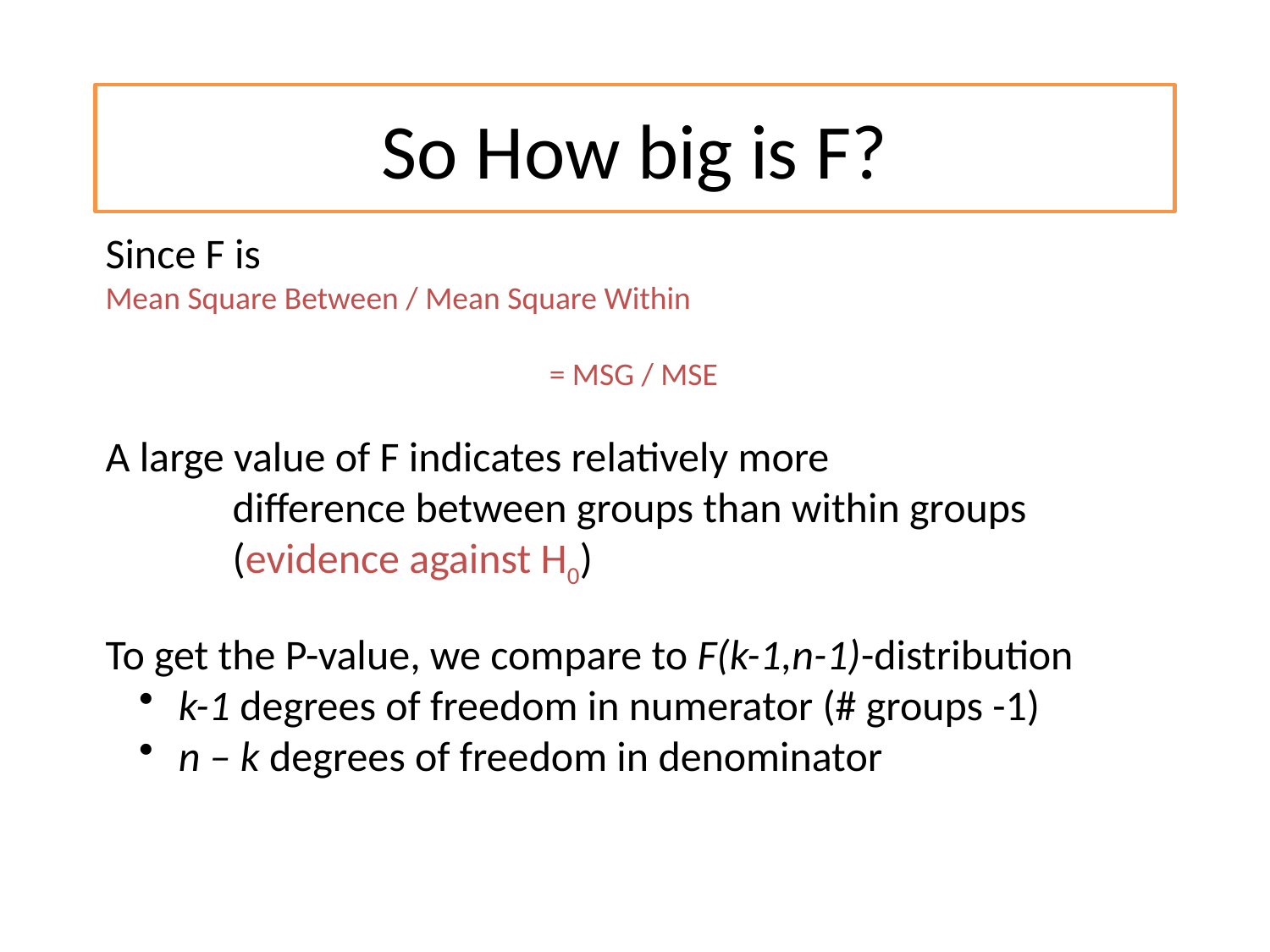

# So How big is F?
Since F is
Mean Square Between / Mean Square Within

= MSG / MSE

A large value of F indicates relatively more
difference between groups than within groups (evidence against H0)

To get the P-value, we compare to F(k-1,n-1)-distribution
 k-1 degrees of freedom in numerator (# groups -1)
 n – k degrees of freedom in denominator